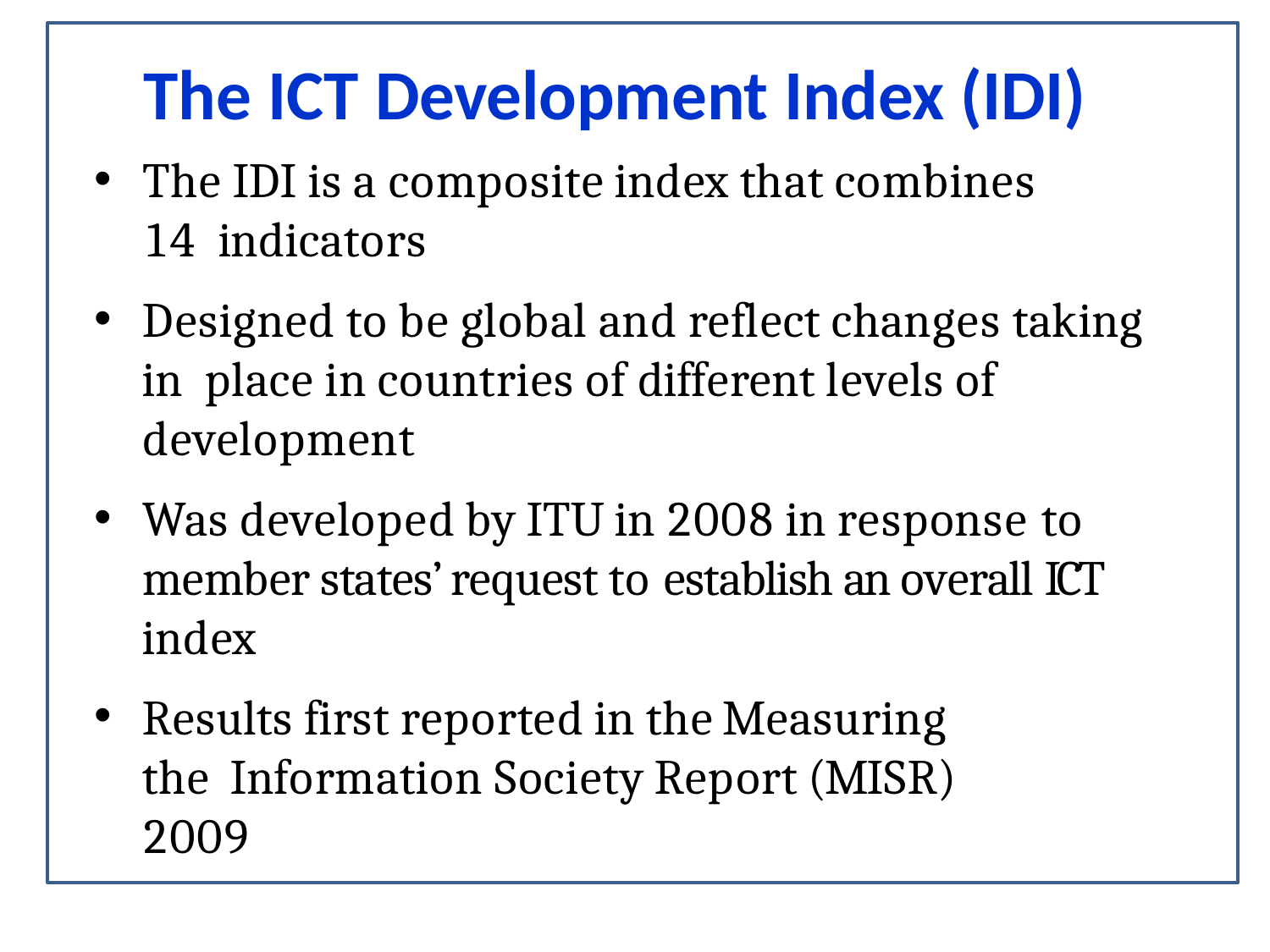

# The ICT Development Index (IDI)
The IDI is a composite index that combines 14  indicators
Designed to be global and reflect changes taking in  place in countries of different levels of development
Was developed by ITU in 2008 in response to
member states’ request to establish an overall ICT  index
Results first reported in the Measuring the  Information Society Report (MISR) 2009